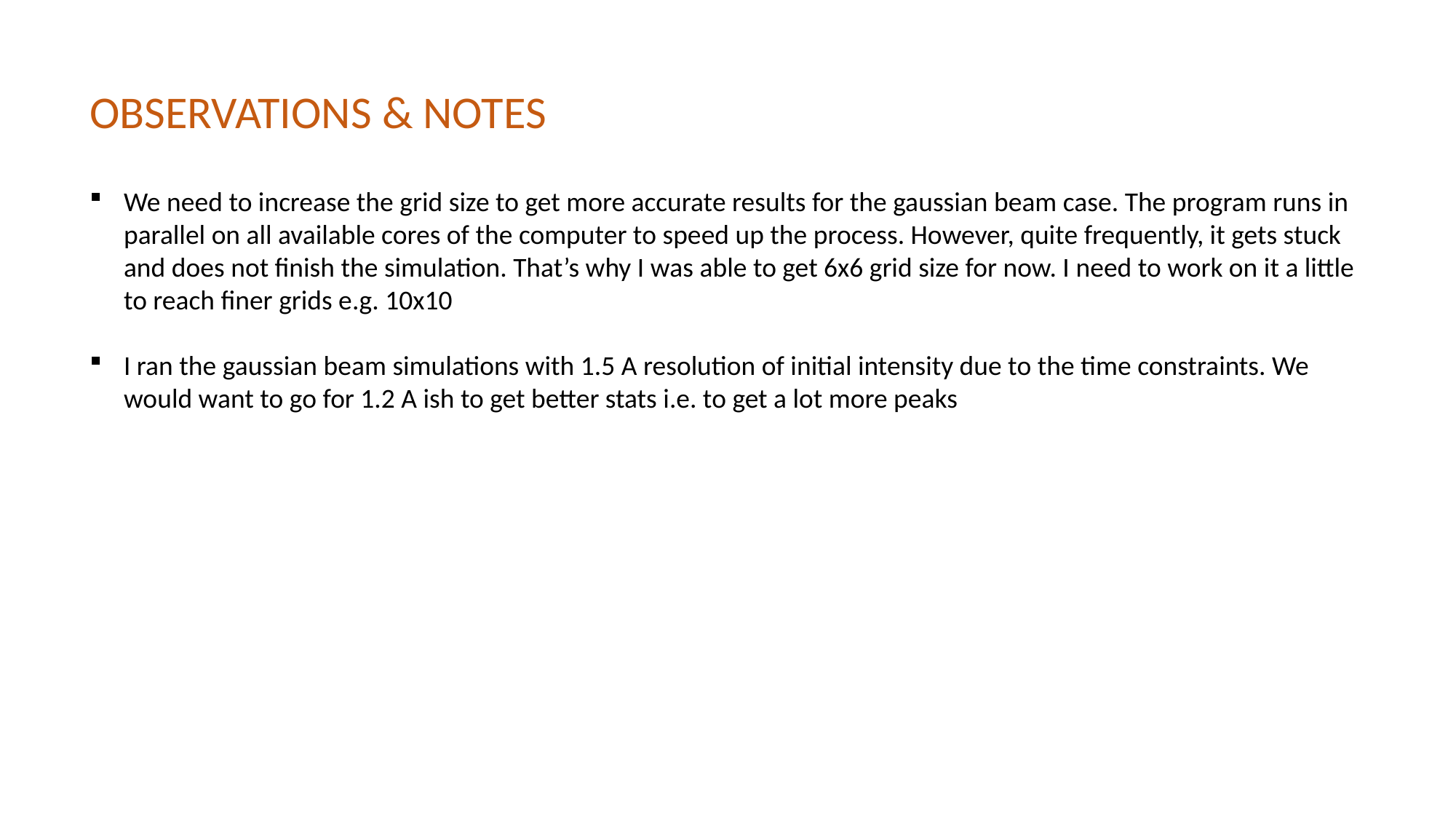

OBSERVATIONS & NOTES
We need to increase the grid size to get more accurate results for the gaussian beam case. The program runs in parallel on all available cores of the computer to speed up the process. However, quite frequently, it gets stuck and does not finish the simulation. That’s why I was able to get 6x6 grid size for now. I need to work on it a little to reach finer grids e.g. 10x10

I ran the gaussian beam simulations with 1.5 A resolution of initial intensity due to the time constraints. We would want to go for 1.2 A ish to get better stats i.e. to get a lot more peaks